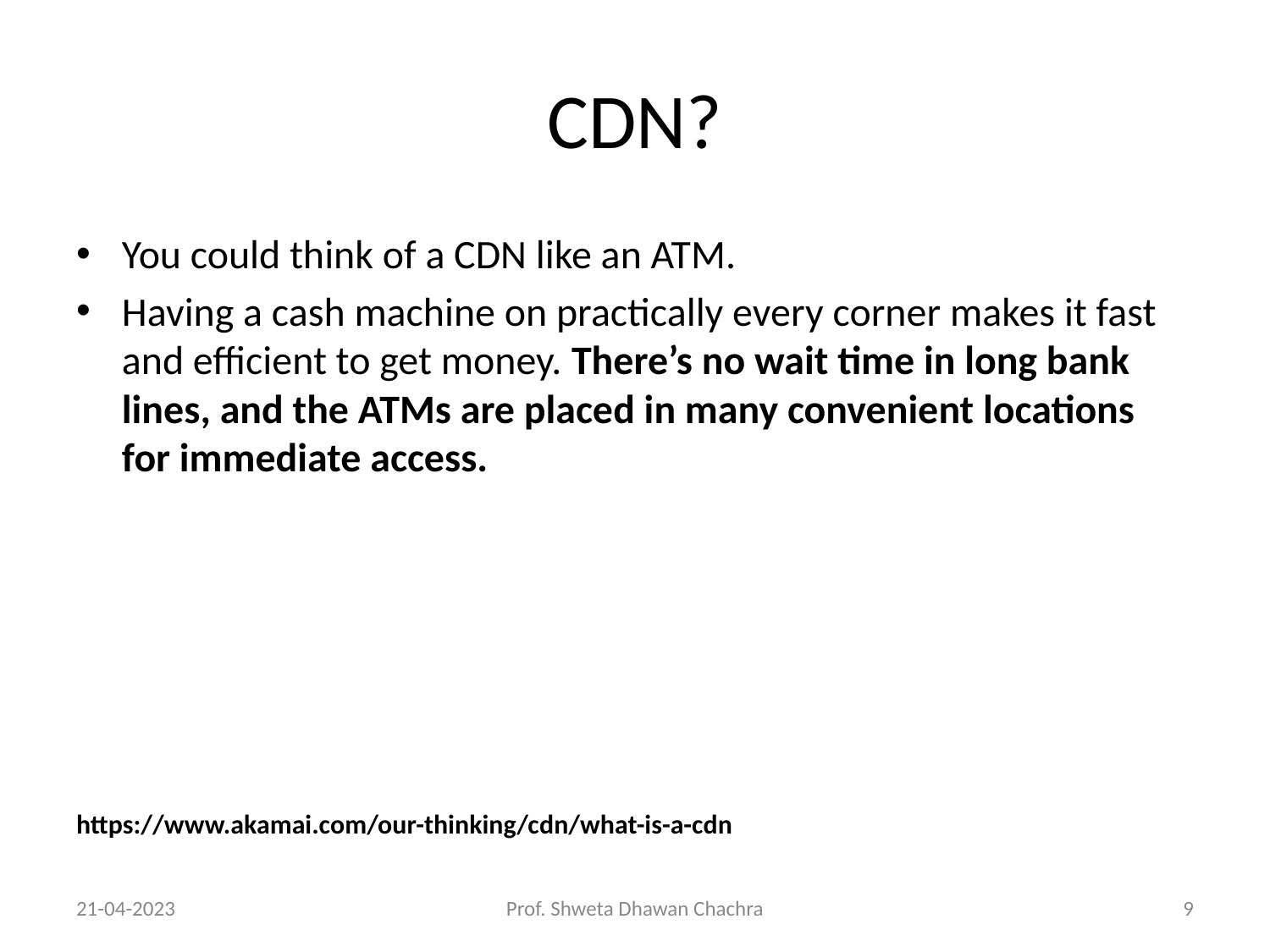

# CDN?
You could think of a CDN like an ATM.
Having a cash machine on practically every corner makes it fast and efficient to get money. There’s no wait time in long bank lines, and the ATMs are placed in many convenient locations for immediate access.

https://www.akamai.com/our-thinking/cdn/what-is-a-cdn
21-04-2023
Prof. Shweta Dhawan Chachra
9